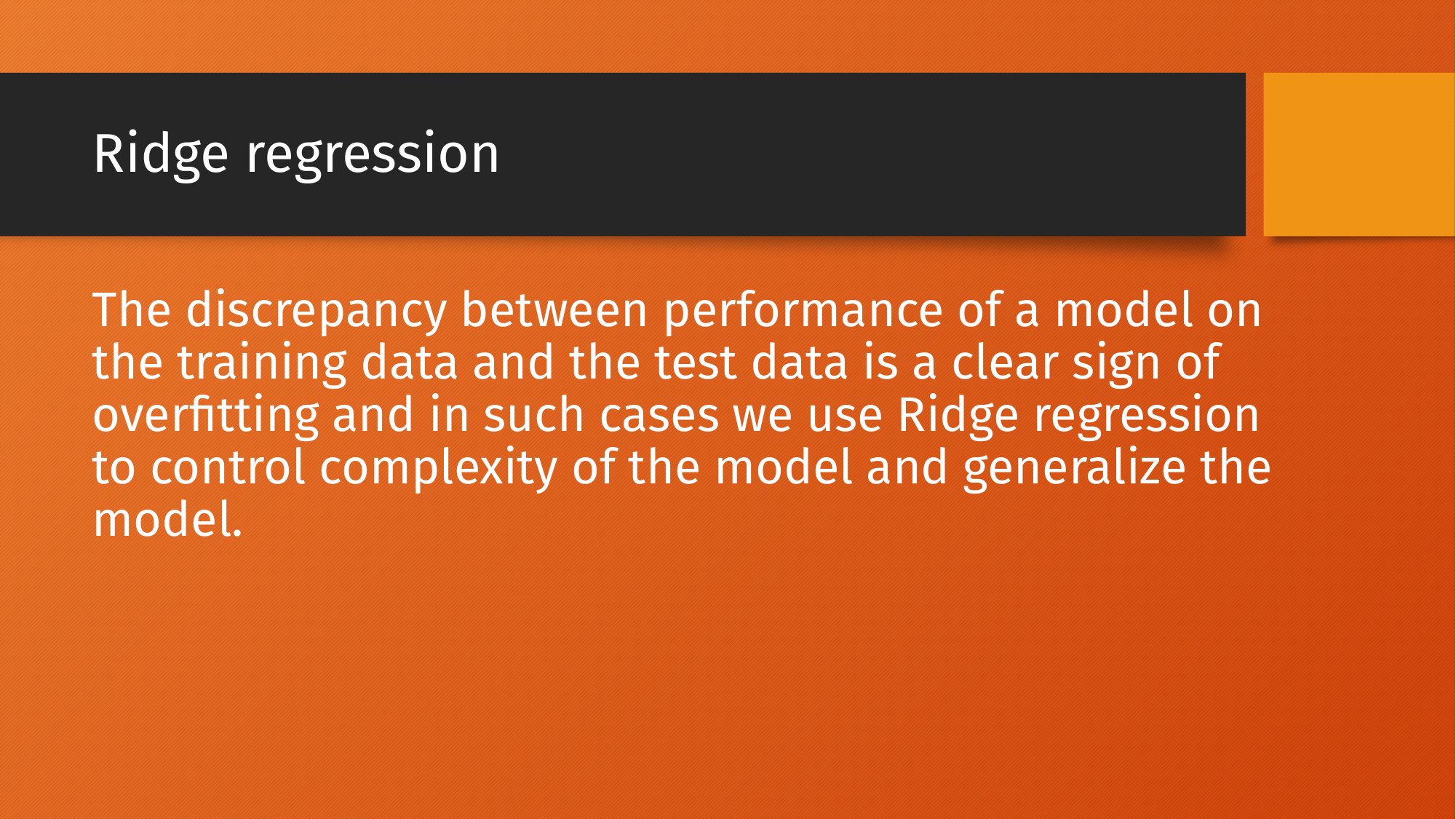

# Ridge regression
The discrepancy between performance of a model on the training data and the test data is a clear sign of overfitting and in such cases we use Ridge regression to control complexity of the model and generalize the model.